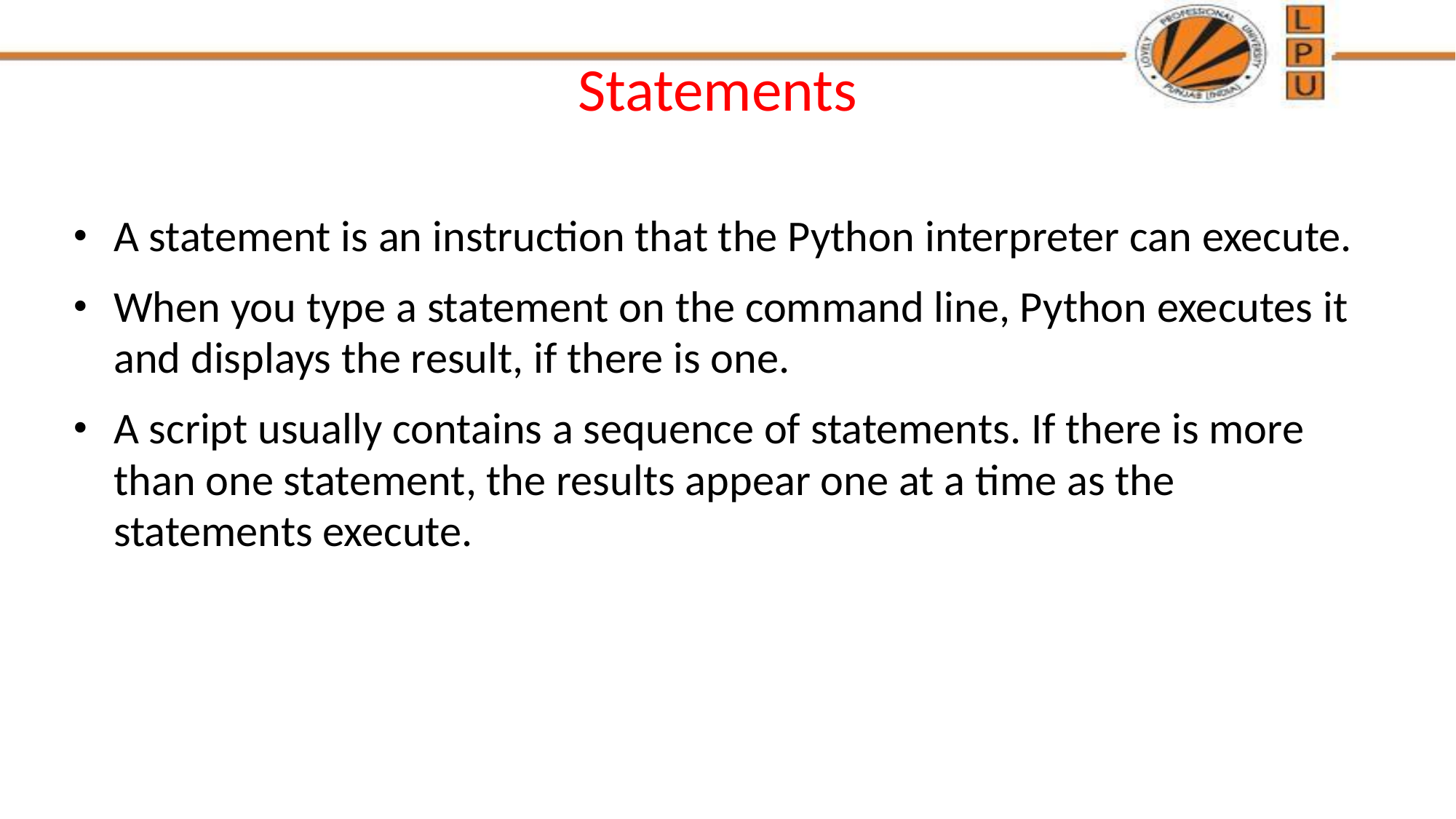

# Statements
A statement is an instruction that the Python interpreter can execute.
When you type a statement on the command line, Python executes it and displays the result, if there is one.
A script usually contains a sequence of statements. If there is more than one statement, the results appear one at a time as the statements execute.